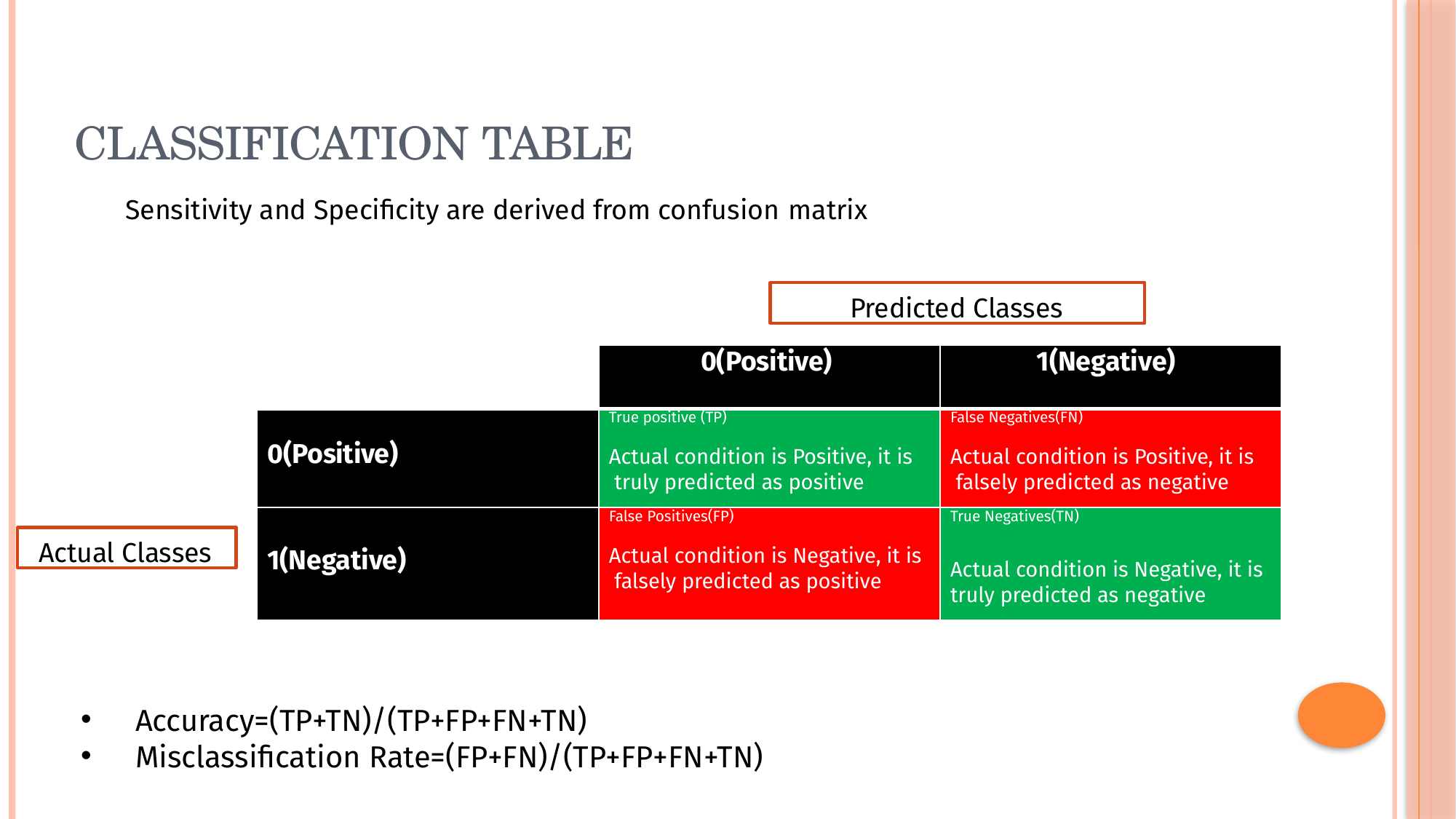

# Classification Table
Sensitivity and Specificity are derived from confusion matrix
Predicted Classes
|  | 0(Positive) | 1(Negative) |
| --- | --- | --- |
| 0(Positive) | True positive (TP) Actual condition is Positive, it is truly predicted as positive | False Negatives(FN) Actual condition is Positive, it is falsely predicted as negative |
| 1(Negative) | False Positives(FP) Actual condition is Negative, it is falsely predicted as positive | True Negatives(TN) Actual condition is Negative, it is truly predicted as negative |
Actual Classes
Accuracy=(TP+TN)/(TP+FP+FN+TN)
Misclassification Rate=(FP+FN)/(TP+FP+FN+TN)